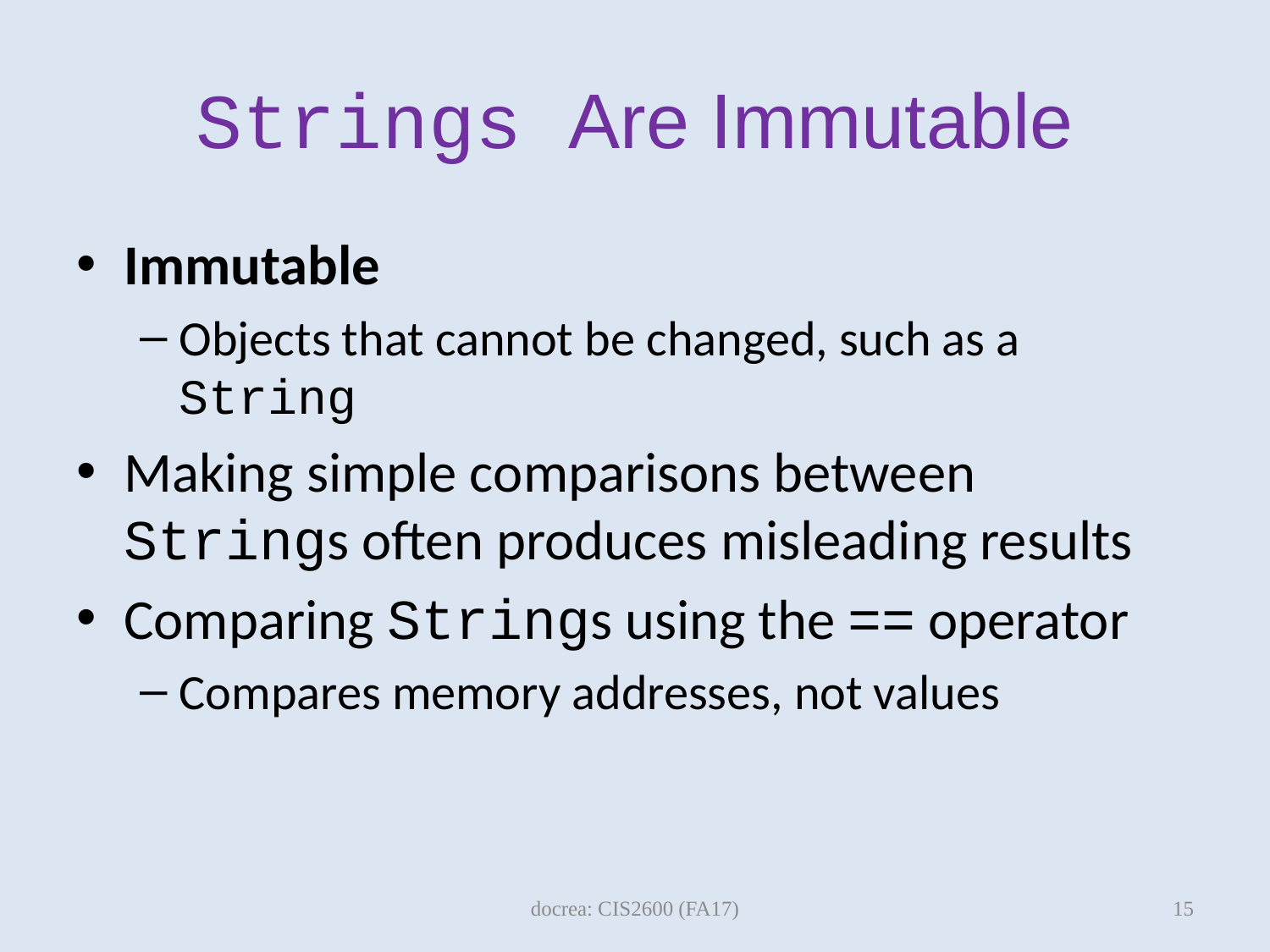

# Strings Are Immutable
Immutable
Objects that cannot be changed, such as a String
Making simple comparisons between Strings often produces misleading results
Comparing Strings using the == operator
Compares memory addresses, not values

15
docrea: CIS2600 (FA17)